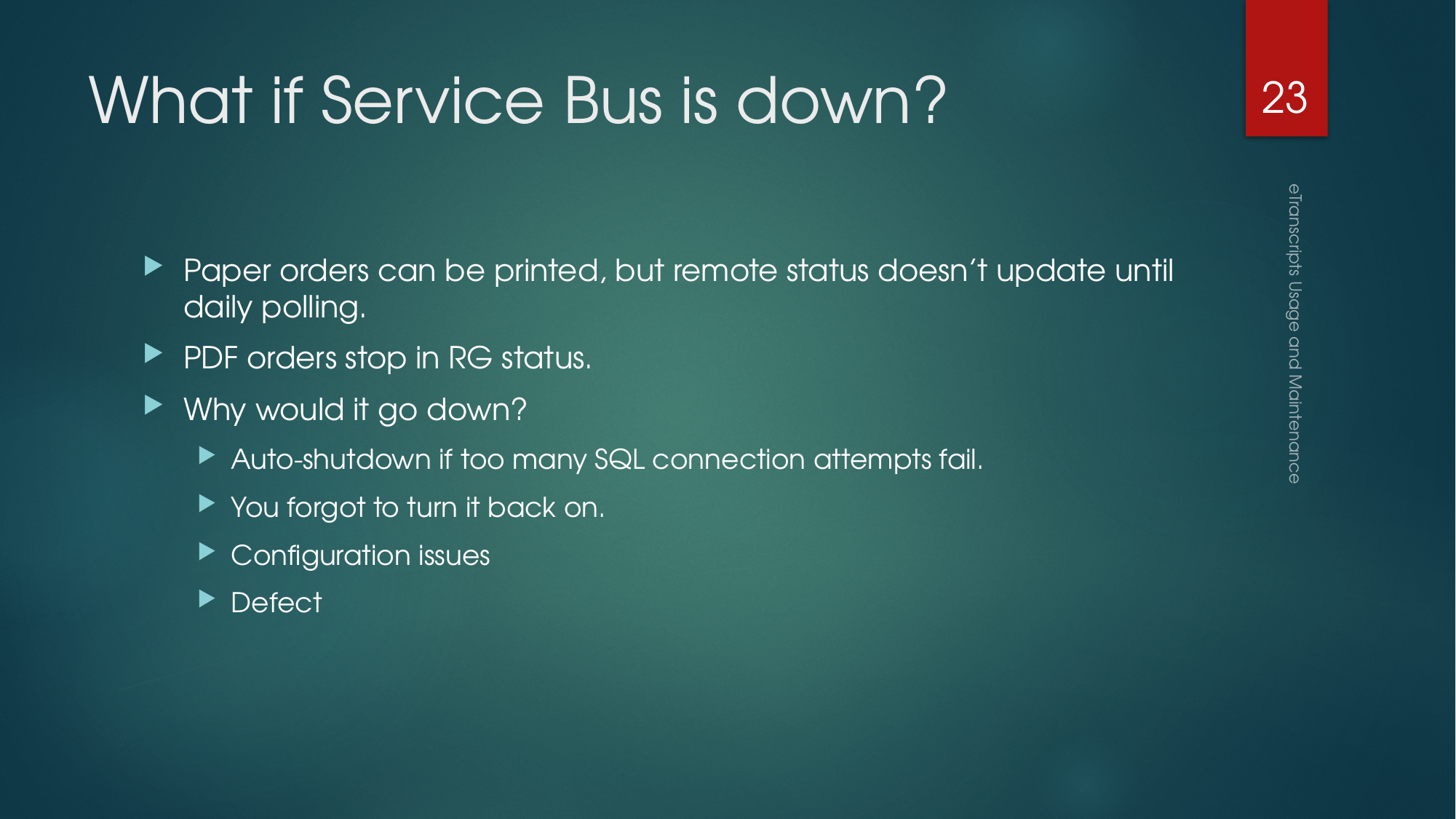

23
# What if Service Bus is down?
Paper orders can be printed, but remote status doesn’t update until daily polling.
PDF orders stop in RG status.
Why would it go down?
Auto-shutdown if too many SQL connection attempts fail.
You forgot to turn it back on.
Configuration issues
Defect
eTranscripts Usage and Maintenance